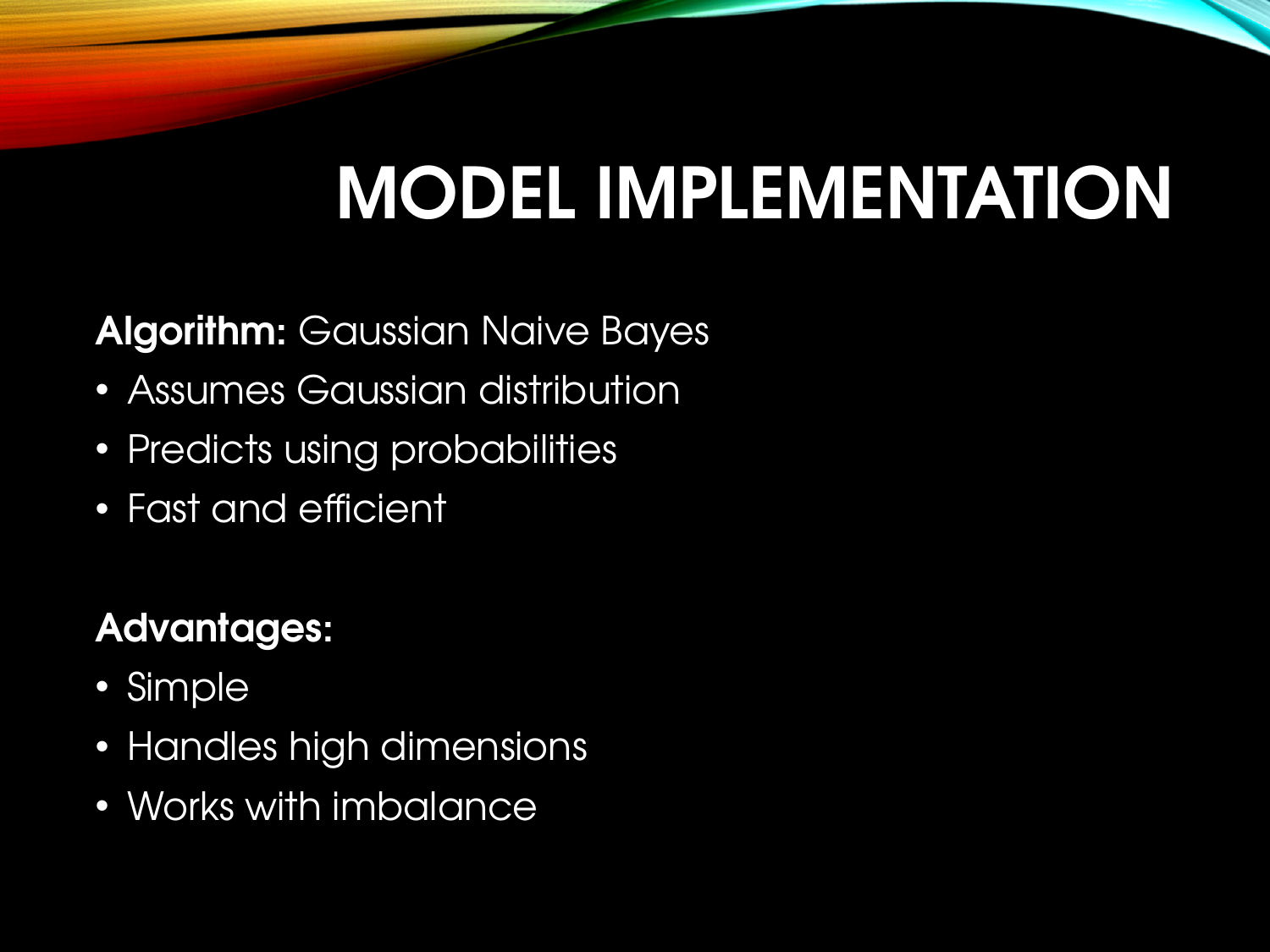

# Model Implementation
Algorithm: Gaussian Naive Bayes
Assumes Gaussian distribution
Predicts using probabilities
Fast and efficient

Advantages:
Simple
Handles high dimensions
Works with imbalance